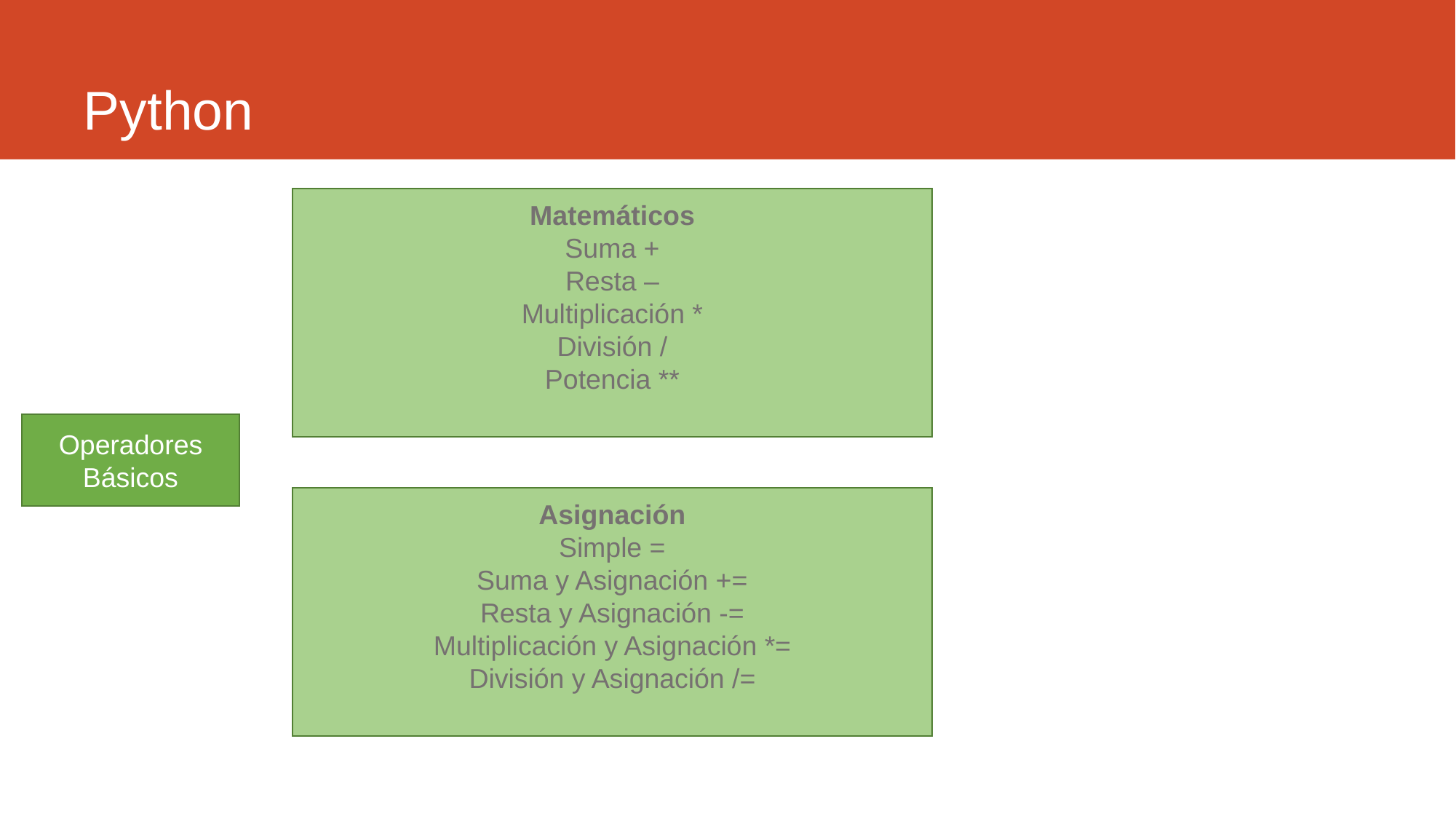

# Python
Matemáticos
Suma +
Resta –
Multiplicación *
División /
Potencia **

Operadores
Básicos
Asignación
Simple =
Suma y Asignación +=
Resta y Asignación -=
Multiplicación y Asignación *=
División y Asignación /=